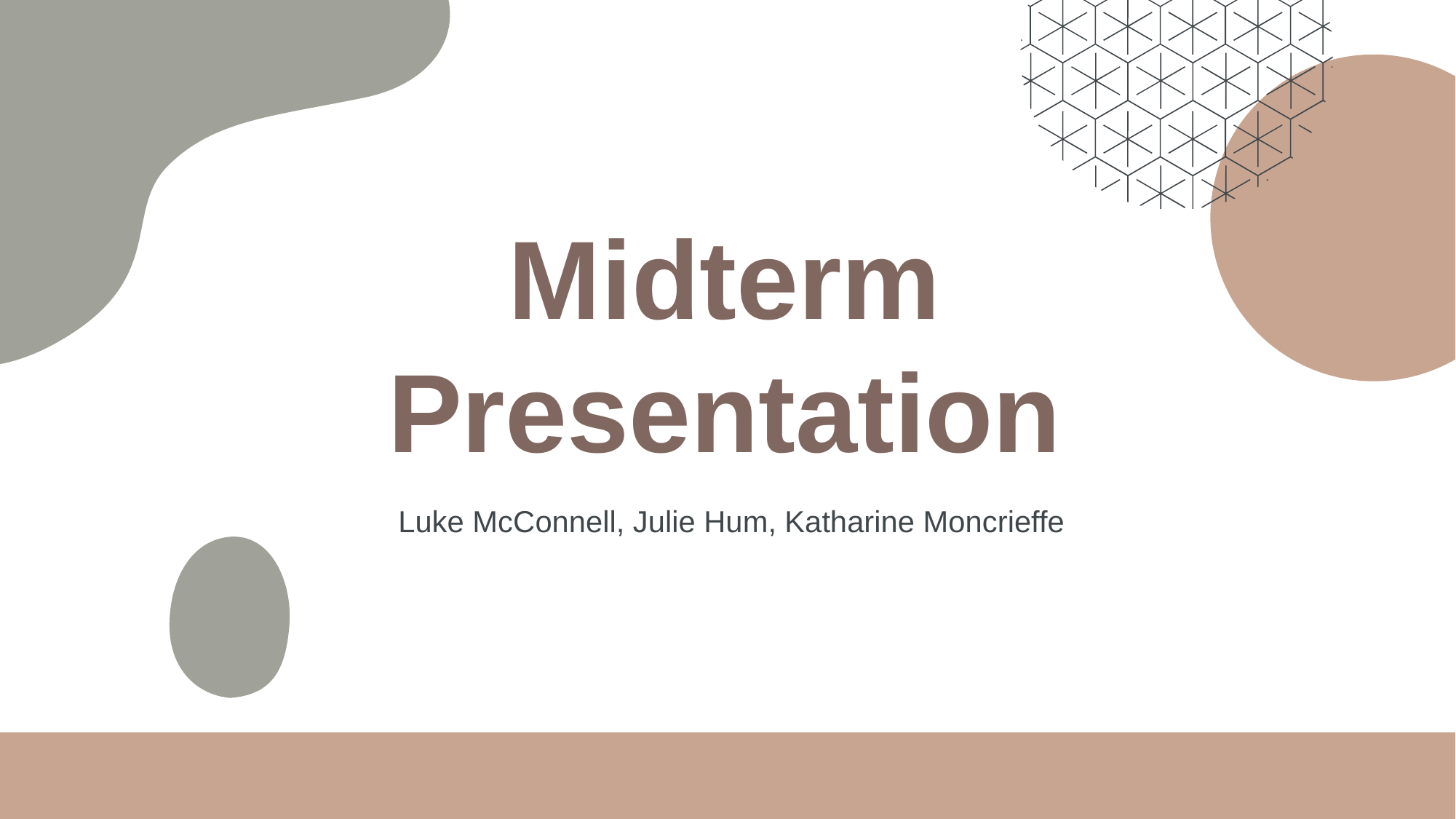

Midterm Presentation
Luke McConnell, Julie Hum, Katharine Moncrieffe